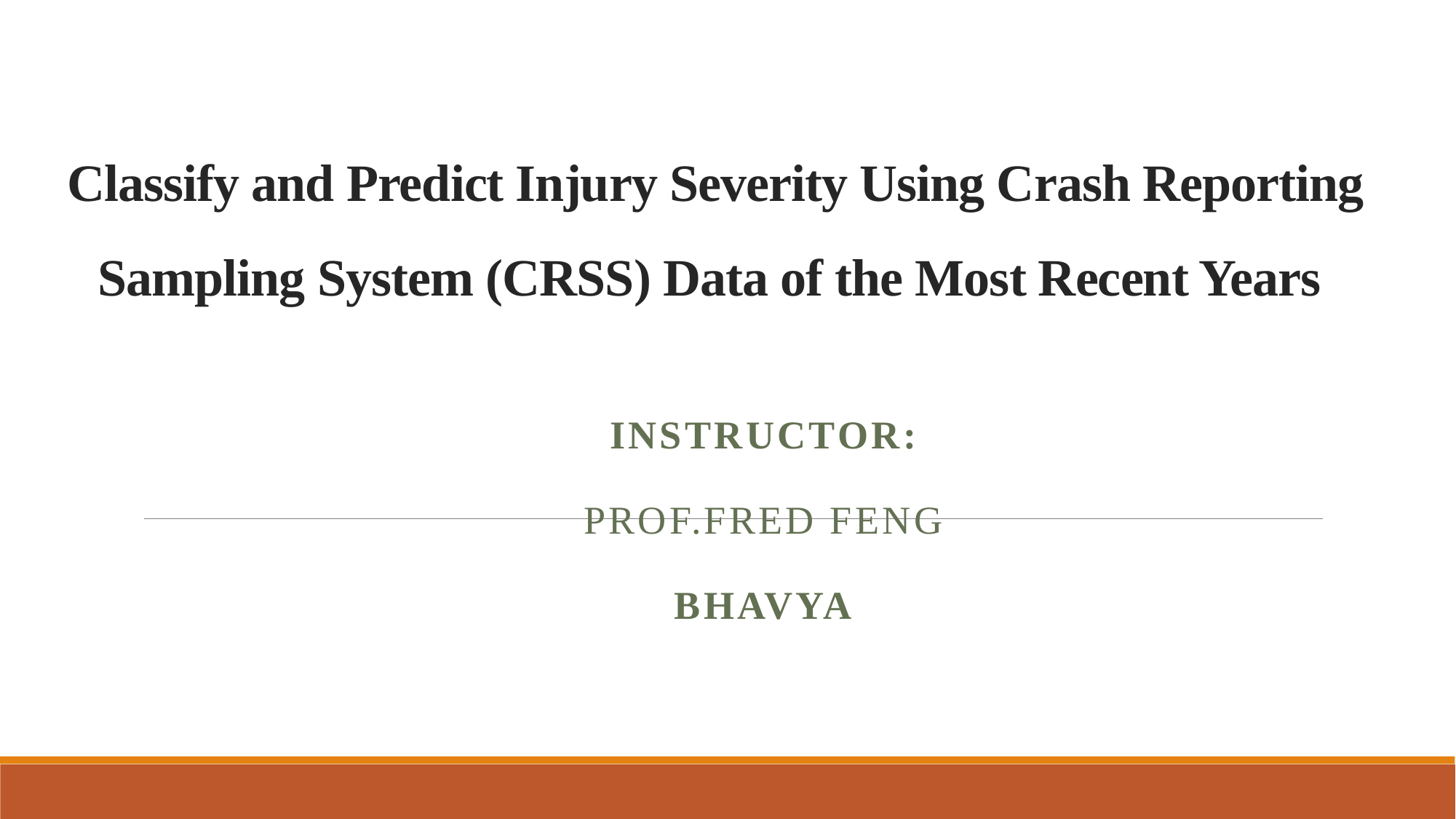

# Classify and Predict Injury Severity Using Crash Reporting Sampling System (CRSS) Data of the Most Recent Years
Instructor:

Prof.Fred Feng

Bhavya